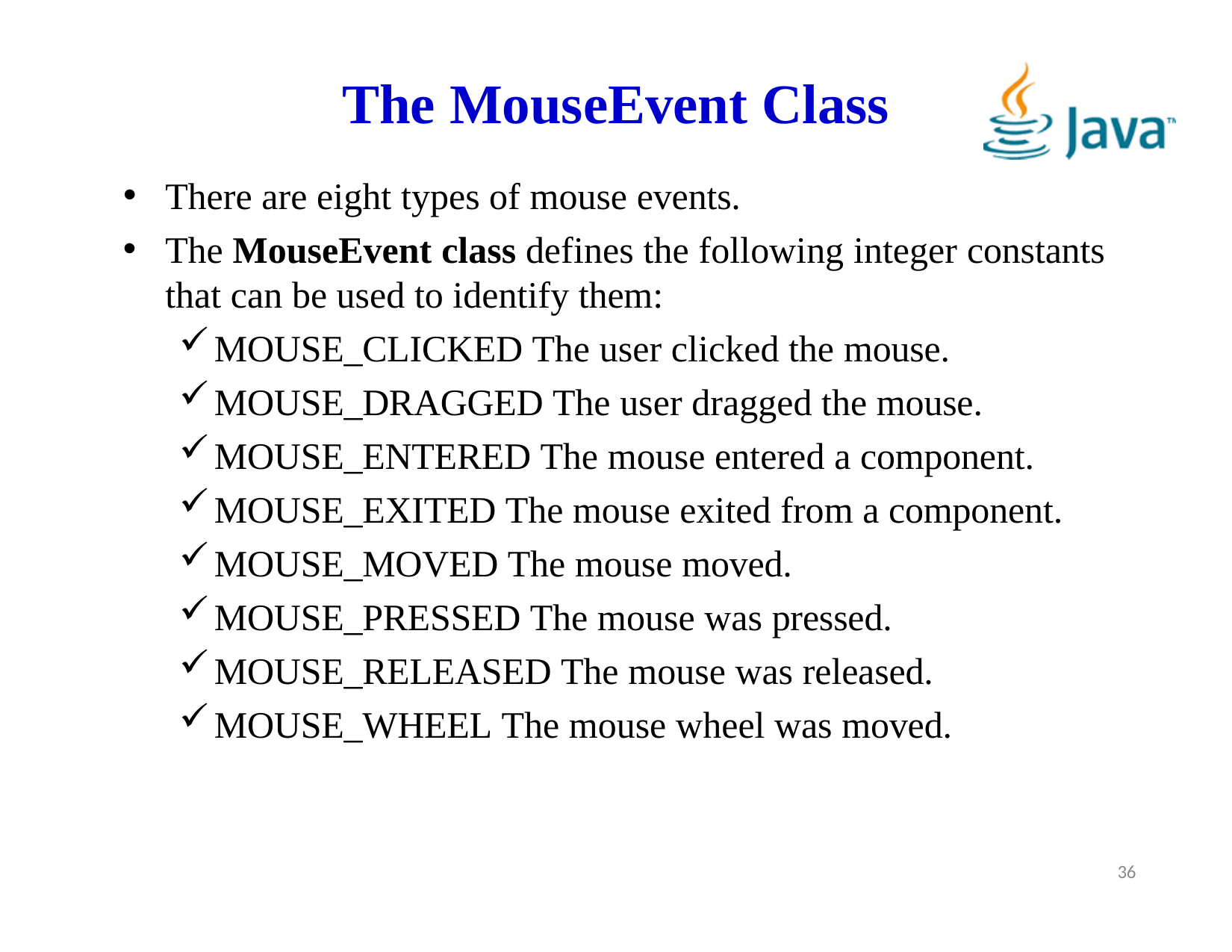

# The MouseEvent Class
There are eight types of mouse events.
The MouseEvent class defines the following integer constants that can be used to identify them:
MOUSE_CLICKED The user clicked the mouse.
MOUSE_DRAGGED The user dragged the mouse.
MOUSE_ENTERED The mouse entered a component.
MOUSE_EXITED The mouse exited from a component.
MOUSE_MOVED The mouse moved.
MOUSE_PRESSED The mouse was pressed.
MOUSE_RELEASED The mouse was released.
MOUSE_WHEEL The mouse wheel was moved.

36